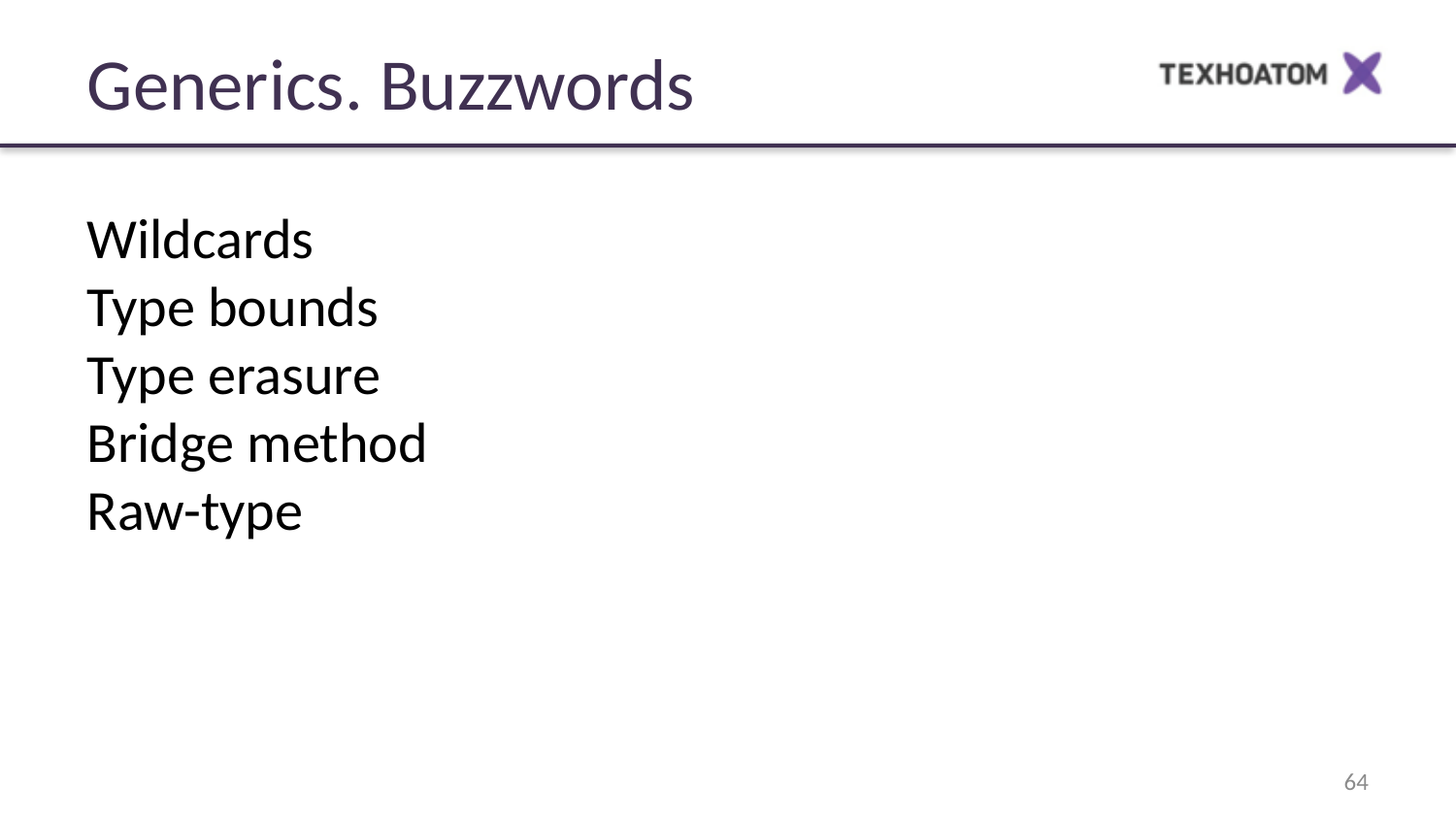

Generics. Buzzwords
Wildcards
Type bounds
Type erasure
Bridge method
Raw-type

64